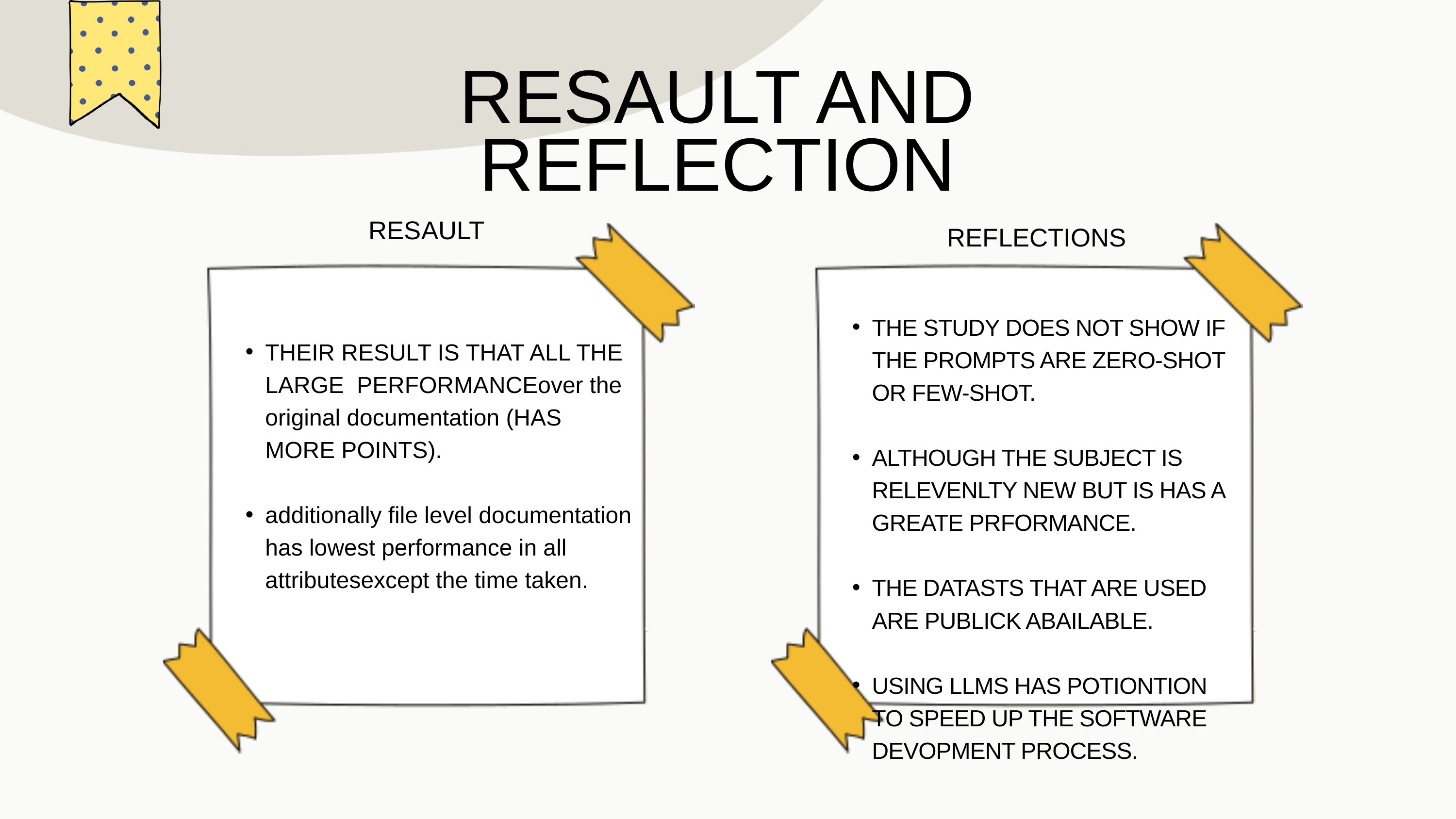

RESAULT AND REFLECTION
RESAULT
REFLECTIONS

THE STUDY DOES NOT SHOW IF THE PROMPTS ARE ZERO-SHOT OR FEW-SHOT.

ALTHOUGH THE SUBJECT IS RELEVENLTY NEW BUT IS HAS A GREATE PRFORMANCE.

THE DATASTS THAT ARE USED ARE PUBLICK ABAILABLE.

USING LLMS HAS POTIONTION TO SPEED UP THE SOFTWARE DEVOPMENT PROCESS.
THEIR RESULT IS THAT ALL THE LARGE  PERFORMANCEover the original documentation (HAS MORE POINTS).

additionally file level documentation has lowest performance in all attributesexcept the time taken.